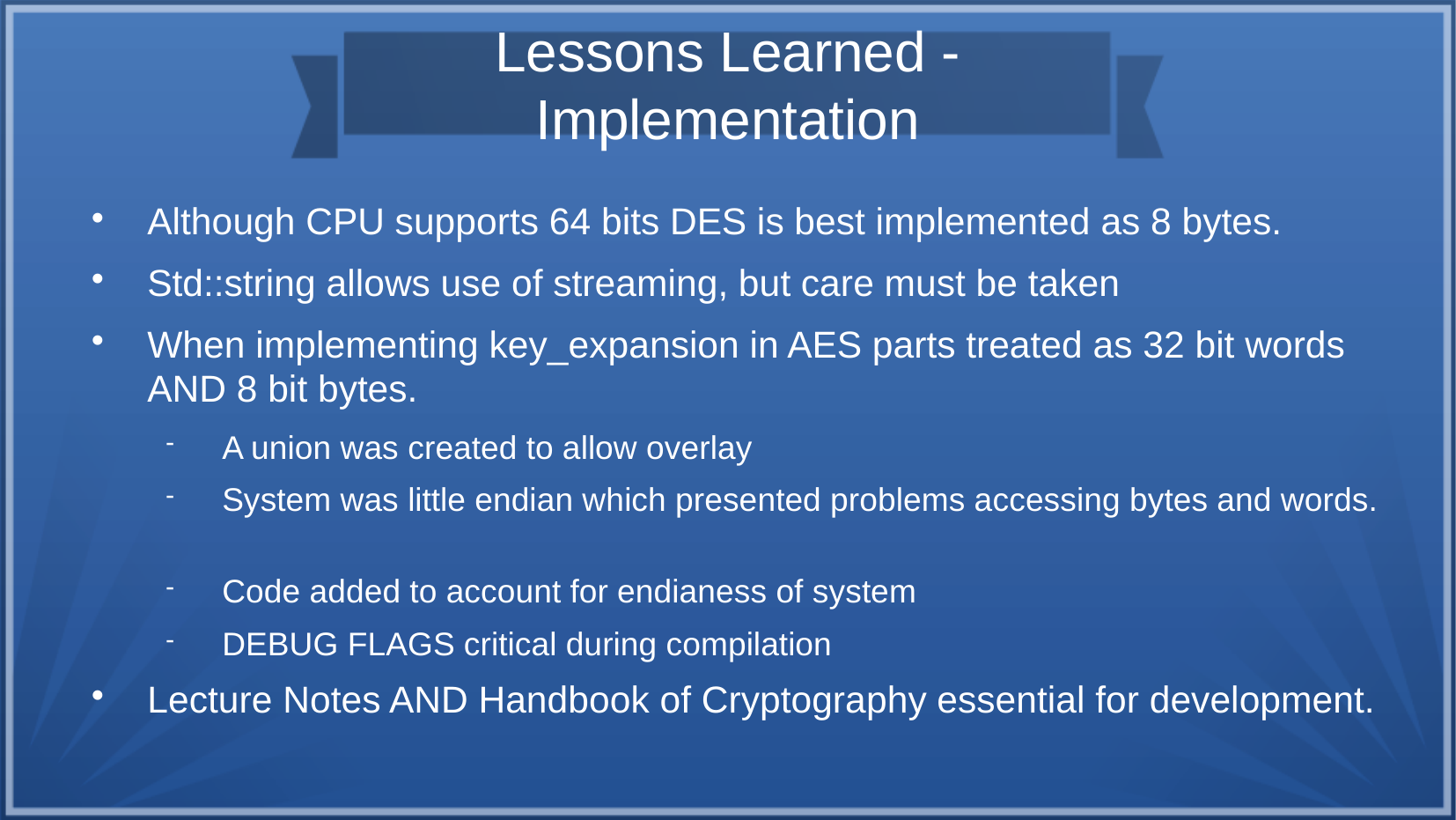

Lessons Learned - Implementation
Although CPU supports 64 bits DES is best implemented as 8 bytes.
Std::string allows use of streaming, but care must be taken
When implementing key_expansion in AES parts treated as 32 bit words AND 8 bit bytes.
A union was created to allow overlay
System was little endian which presented problems accessing bytes and words.
Code added to account for endianess of system
DEBUG FLAGS critical during compilation
Lecture Notes AND Handbook of Cryptography essential for development.